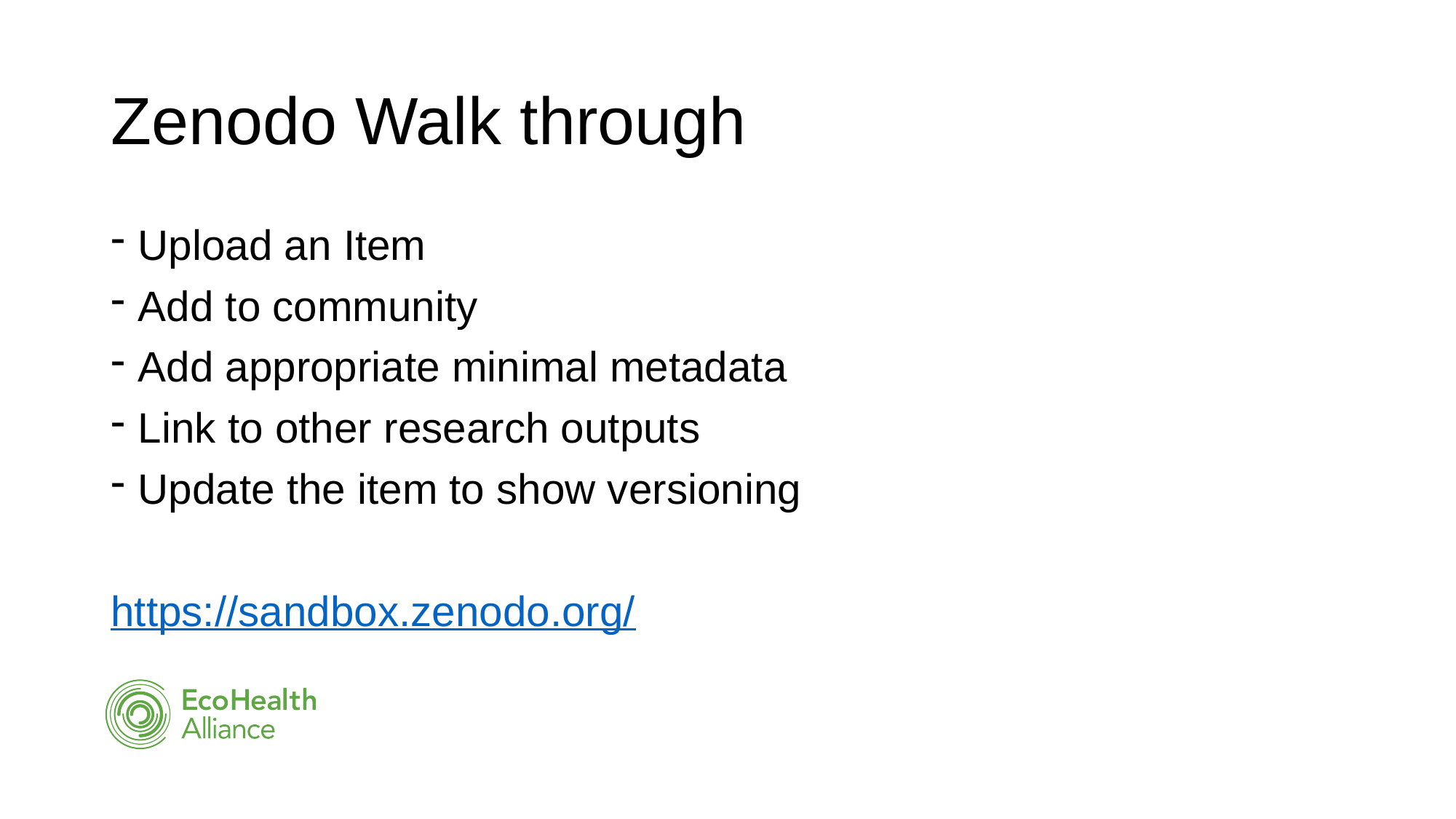

# Zenodo Walk through
Upload an Item
Add to community
Add appropriate minimal metadata
Link to other research outputs
Update the item to show versioning

https://sandbox.zenodo.org/